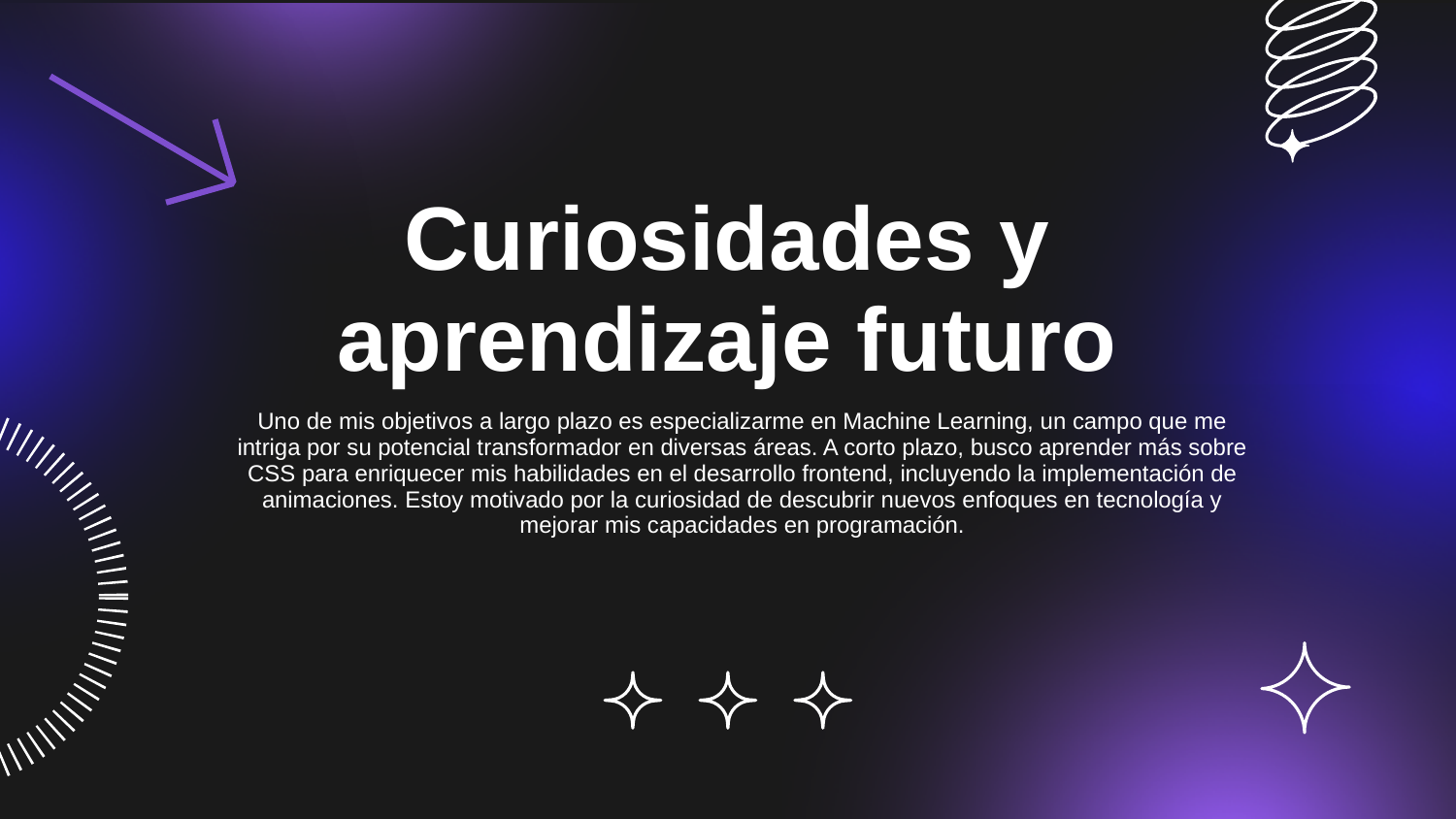

# Curiosidades y aprendizaje futuro
Uno de mis objetivos a largo plazo es especializarme en Machine Learning, un campo que me intriga por su potencial transformador en diversas áreas. A corto plazo, busco aprender más sobre CSS para enriquecer mis habilidades en el desarrollo frontend, incluyendo la implementación de animaciones. Estoy motivado por la curiosidad de descubrir nuevos enfoques en tecnología y mejorar mis capacidades en programación.